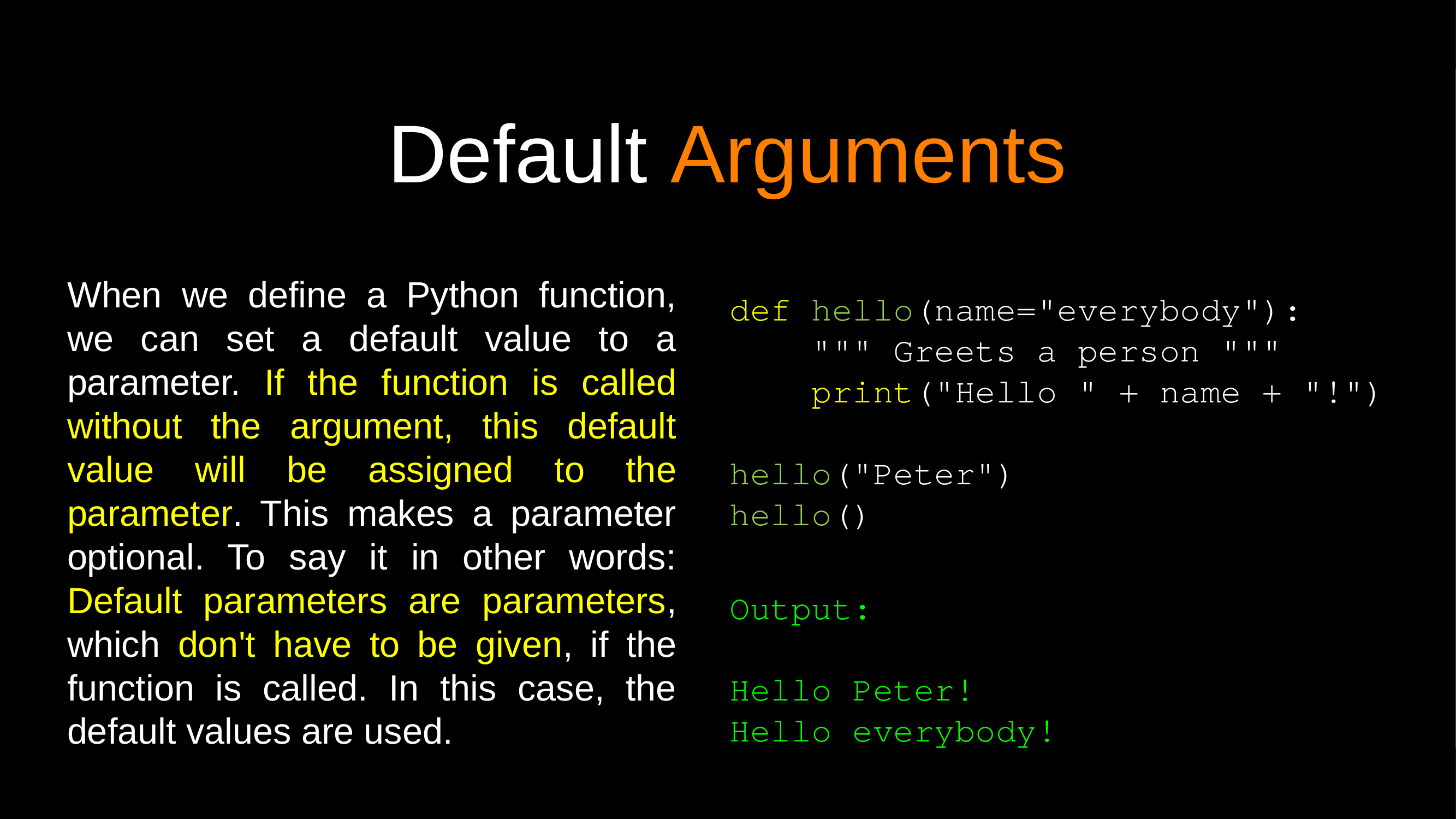

# Default Arguments
def hello(name="everybody"):
    """ Greets a person """
    print("Hello " + name + "!")

hello("Peter")
hello()
When we define a Python function, we can set a default value to a parameter. If the function is called without the argument, this default value will be assigned to the parameter. This makes a parameter optional. To say it in other words: Default parameters are parameters, which don't have to be given, if the function is called. In this case, the default values are used.
Output:

Hello Peter!
Hello everybody!